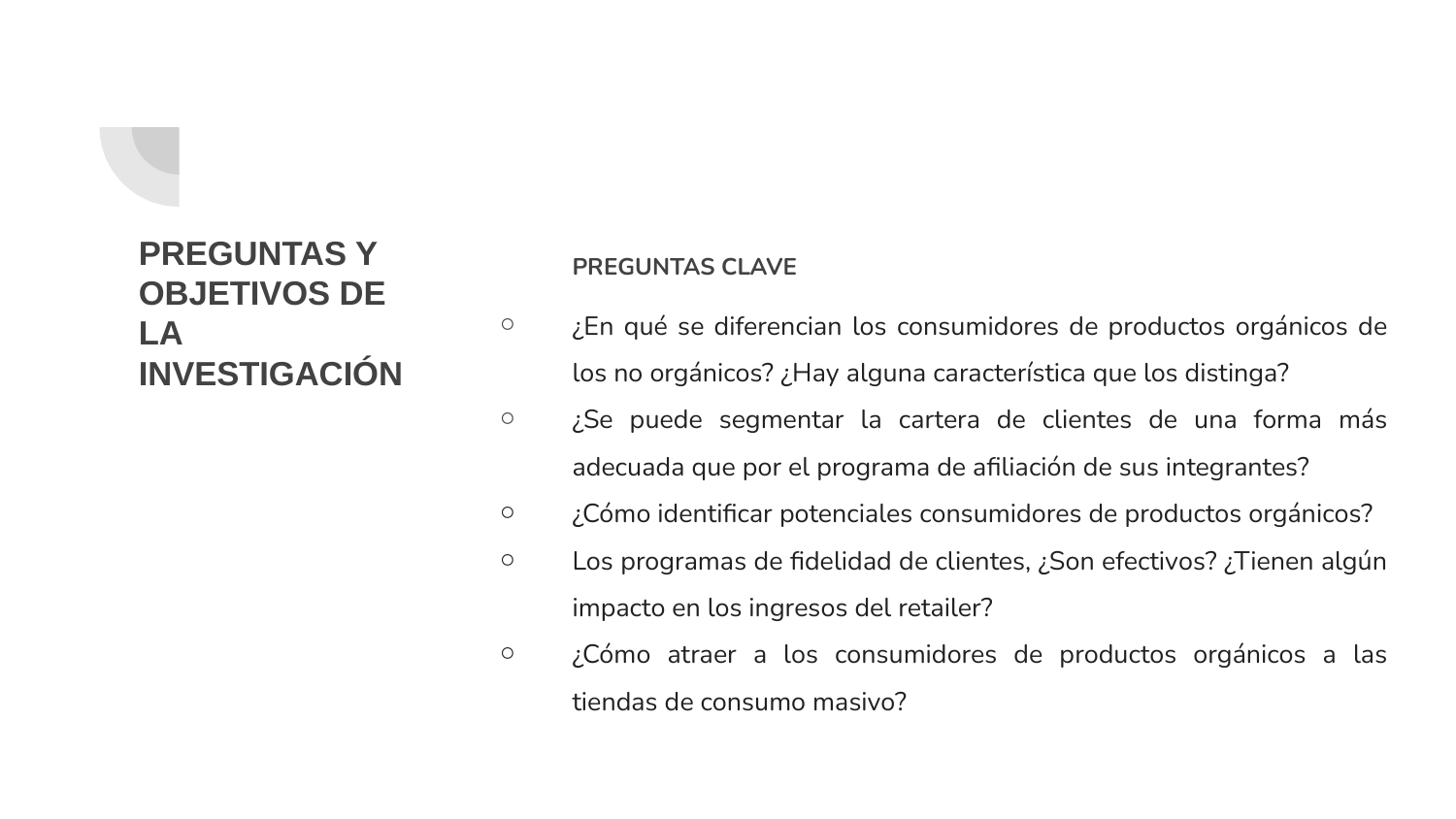

# PREGUNTAS Y OBJETIVOS DE LA INVESTIGACIÓN
PREGUNTAS CLAVE
¿En qué se diferencian los consumidores de productos orgánicos de los no orgánicos? ¿Hay alguna característica que los distinga?
¿Se puede segmentar la cartera de clientes de una forma más adecuada que por el programa de afiliación de sus integrantes?
¿Cómo identificar potenciales consumidores de productos orgánicos?
Los programas de fidelidad de clientes, ¿Son efectivos? ¿Tienen algún impacto en los ingresos del retailer?
¿Cómo atraer a los consumidores de productos orgánicos a las tiendas de consumo masivo?